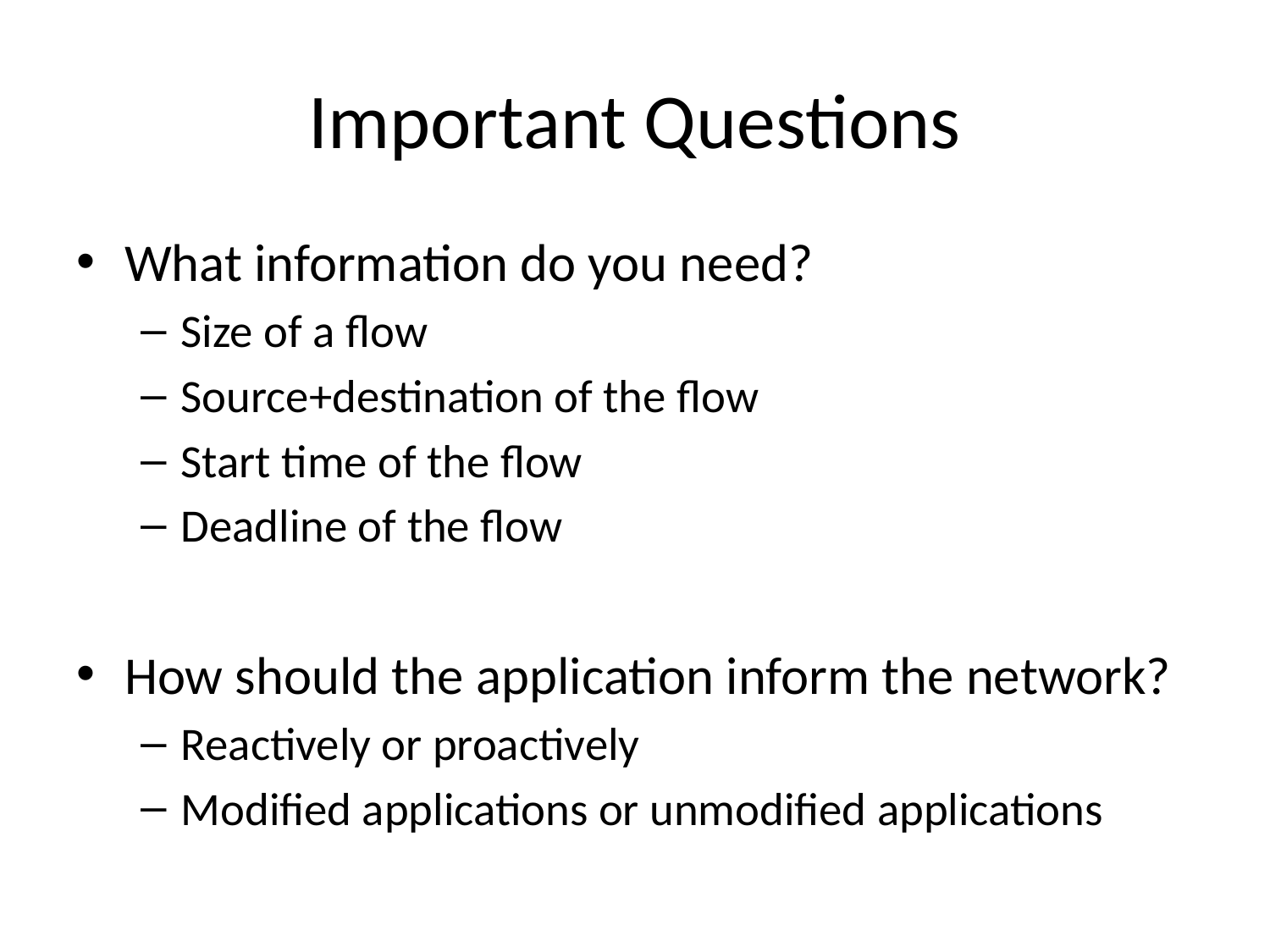

# Important Questions
What information do you need?
Size of a flow
Source+destination of the flow
Start time of the flow
Deadline of the flow

How should the application inform the network?
Reactively or proactively
Modified applications or unmodified applications